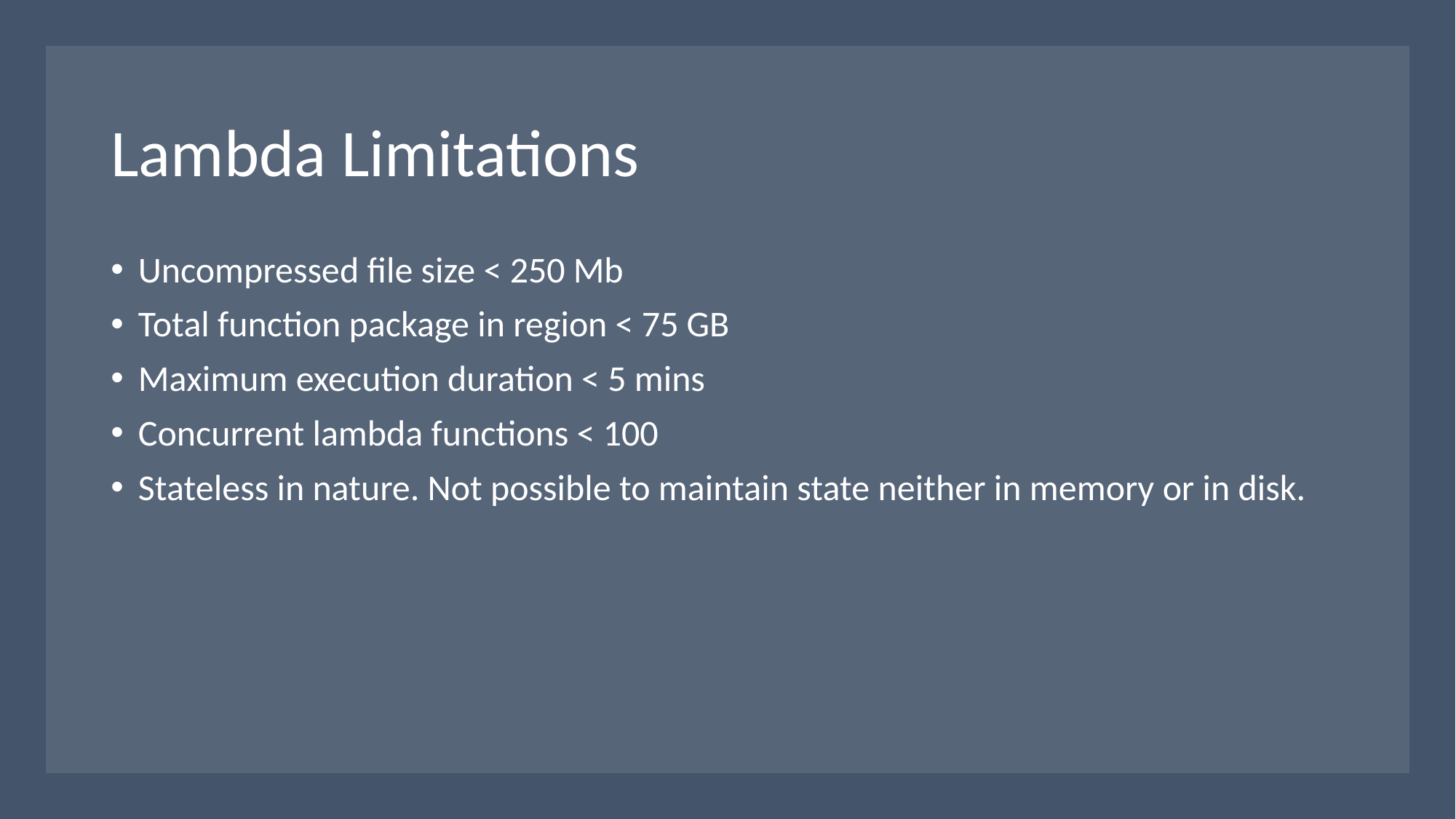

# Lambda Limitations
Uncompressed file size < 250 Mb
Total function package in region < 75 GB
Maximum execution duration < 5 mins
Concurrent lambda functions < 100
Stateless in nature. Not possible to maintain state neither in memory or in disk.